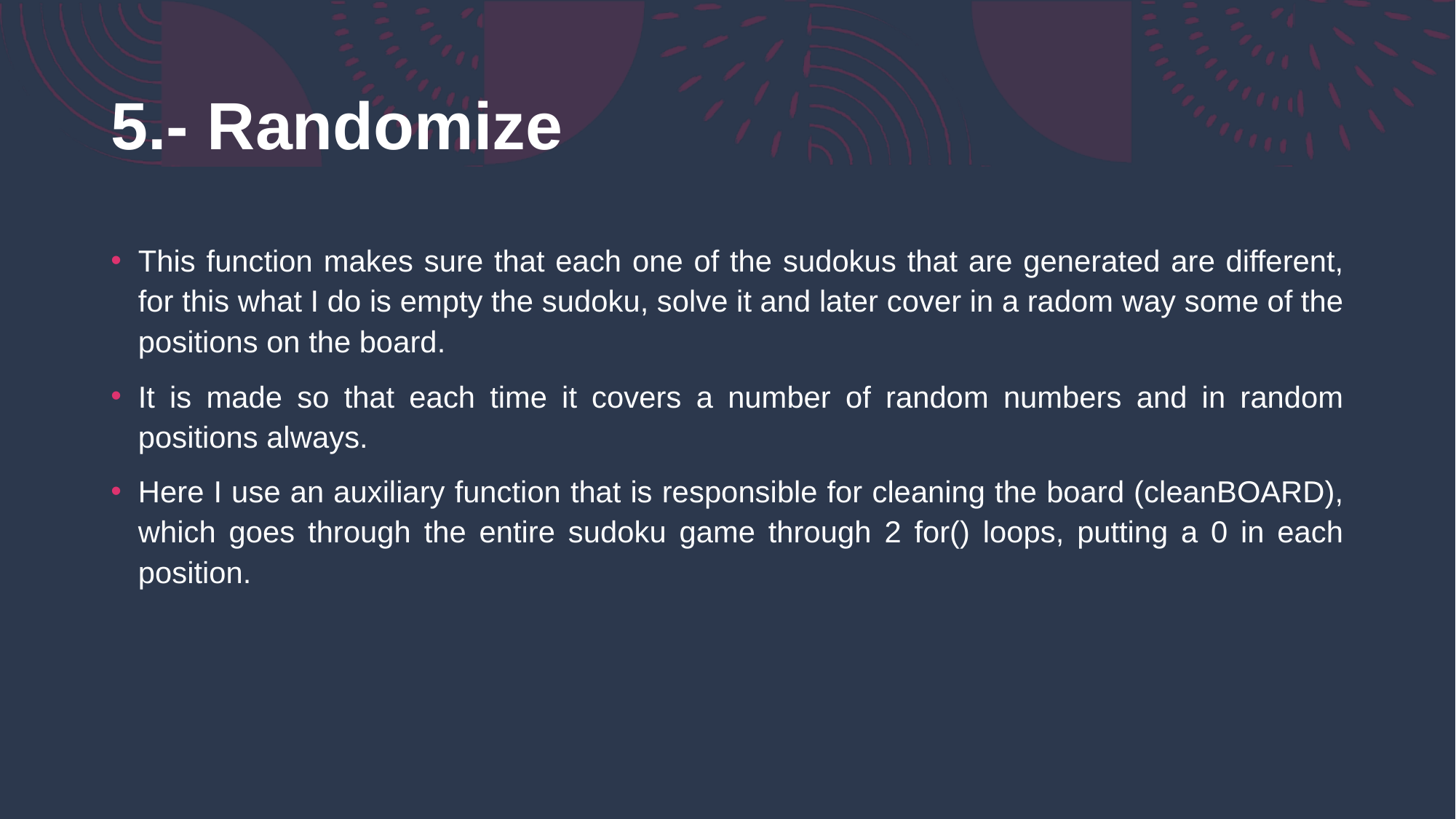

# 5.- Randomize
This function makes sure that each one of the sudokus that are generated are different, for this what I do is empty the sudoku, solve it and later cover in a radom way some of the positions on the board.
It is made so that each time it covers a number of random numbers and in random positions always.
Here I use an auxiliary function that is responsible for cleaning the board (cleanBOARD), which goes through the entire sudoku game through 2 for() loops, putting a 0 in each position.